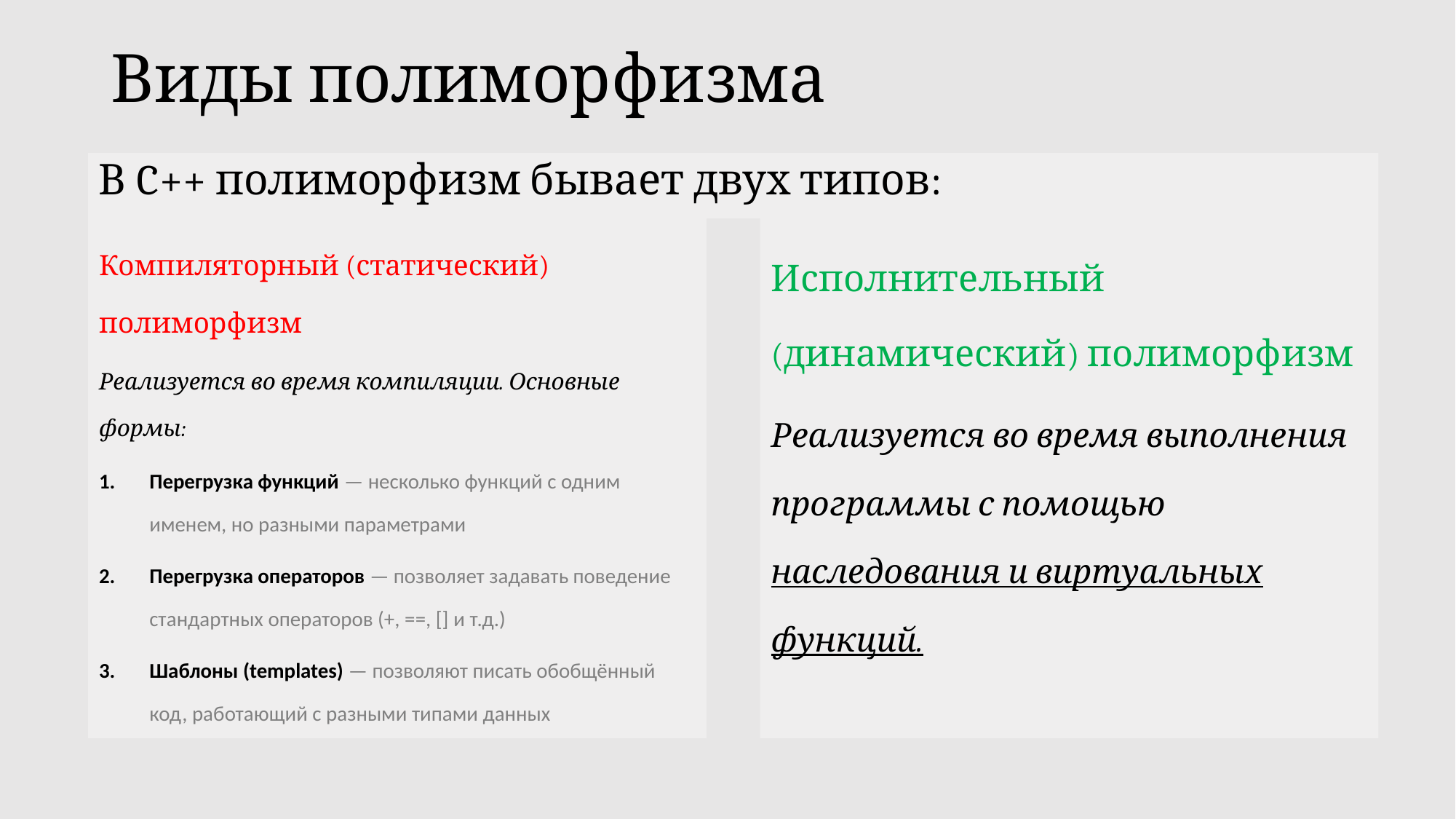

# Виды полиморфизма
В C++ полиморфизм бывает двух типов:
Компиляторный (статический) полиморфизм
Реализуется во время компиляции. Основные формы:
Перегрузка функций — несколько функций с одним именем, но разными параметрами
Перегрузка операторов — позволяет задавать поведение стандартных операторов (+, ==, [] и т.д.)
Шаблоны (templates) — позволяют писать обобщённый код, работающий с разными типами данных
Исполнительный (динамический) полиморфизм
Реализуется во время выполнения программы с помощью наследования и виртуальных функций.